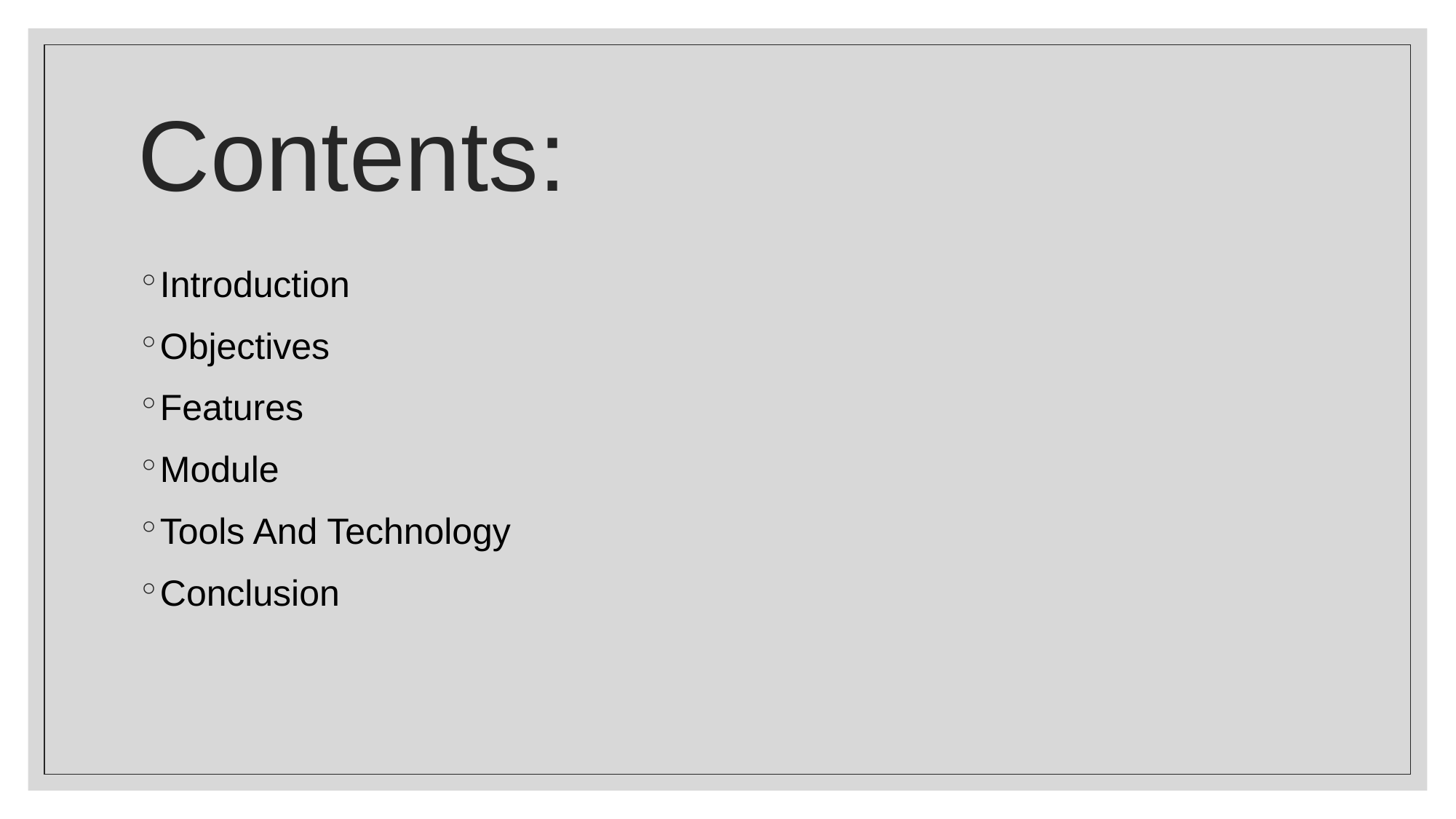

# Contents:
Introduction
Objectives
Features
Module
Tools And Technology
Conclusion